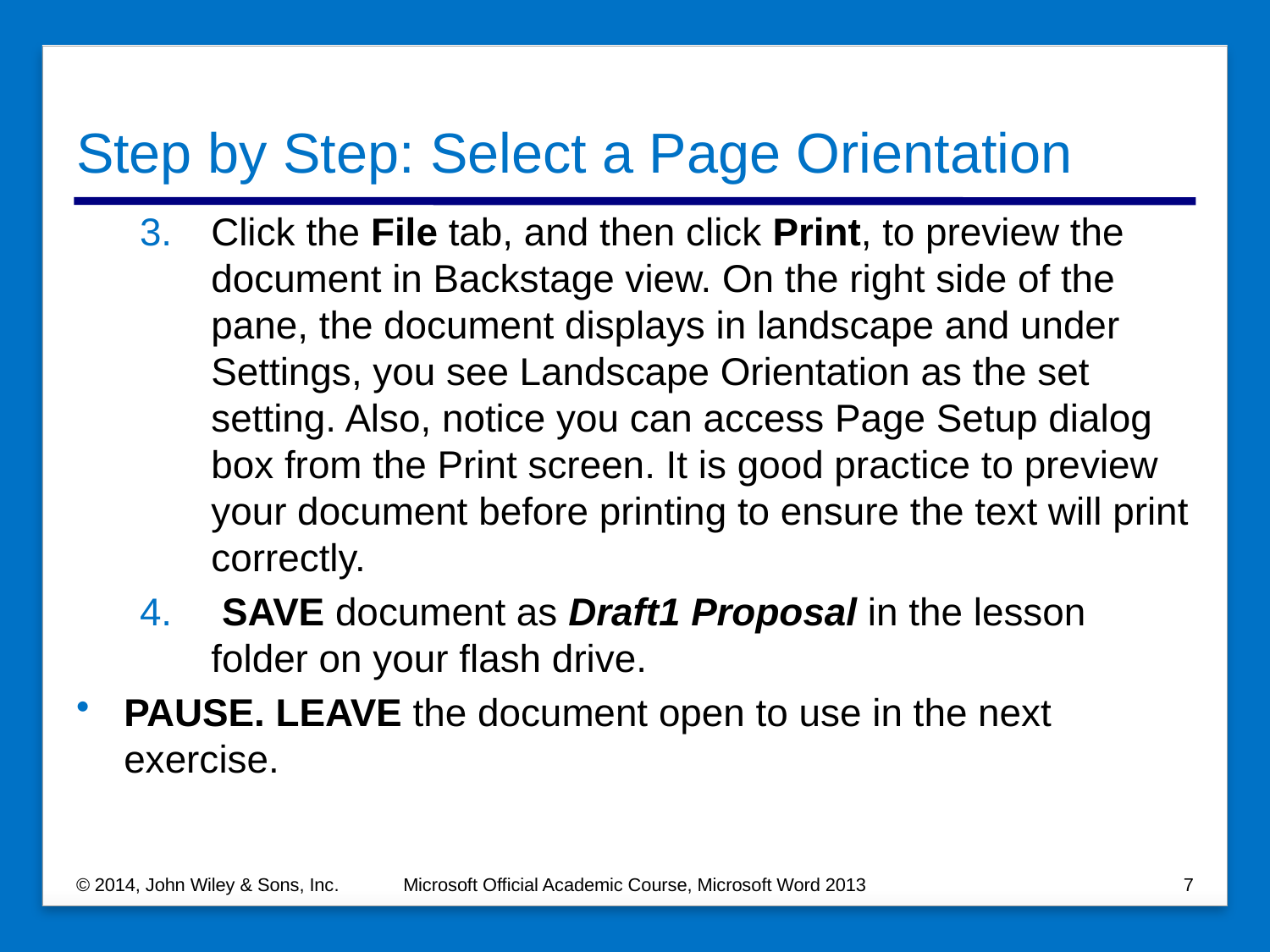

# Step by Step: Select a Page Orientation
Click the File tab, and then click Print, to preview the document in Backstage view. On the right side of the pane, the document displays in landscape and under Settings, you see Landscape Orientation as the set setting. Also, notice you can access Page Setup dialog box from the Print screen. It is good practice to preview your document before printing to ensure the text will print correctly.
 SAVE document as Draft1 Proposal in the lesson folder on your flash drive.
PAUSE. LEAVE the document open to use in the next exercise.
© 2014, John Wiley & Sons, Inc.
Microsoft Official Academic Course, Microsoft Word 2013
7